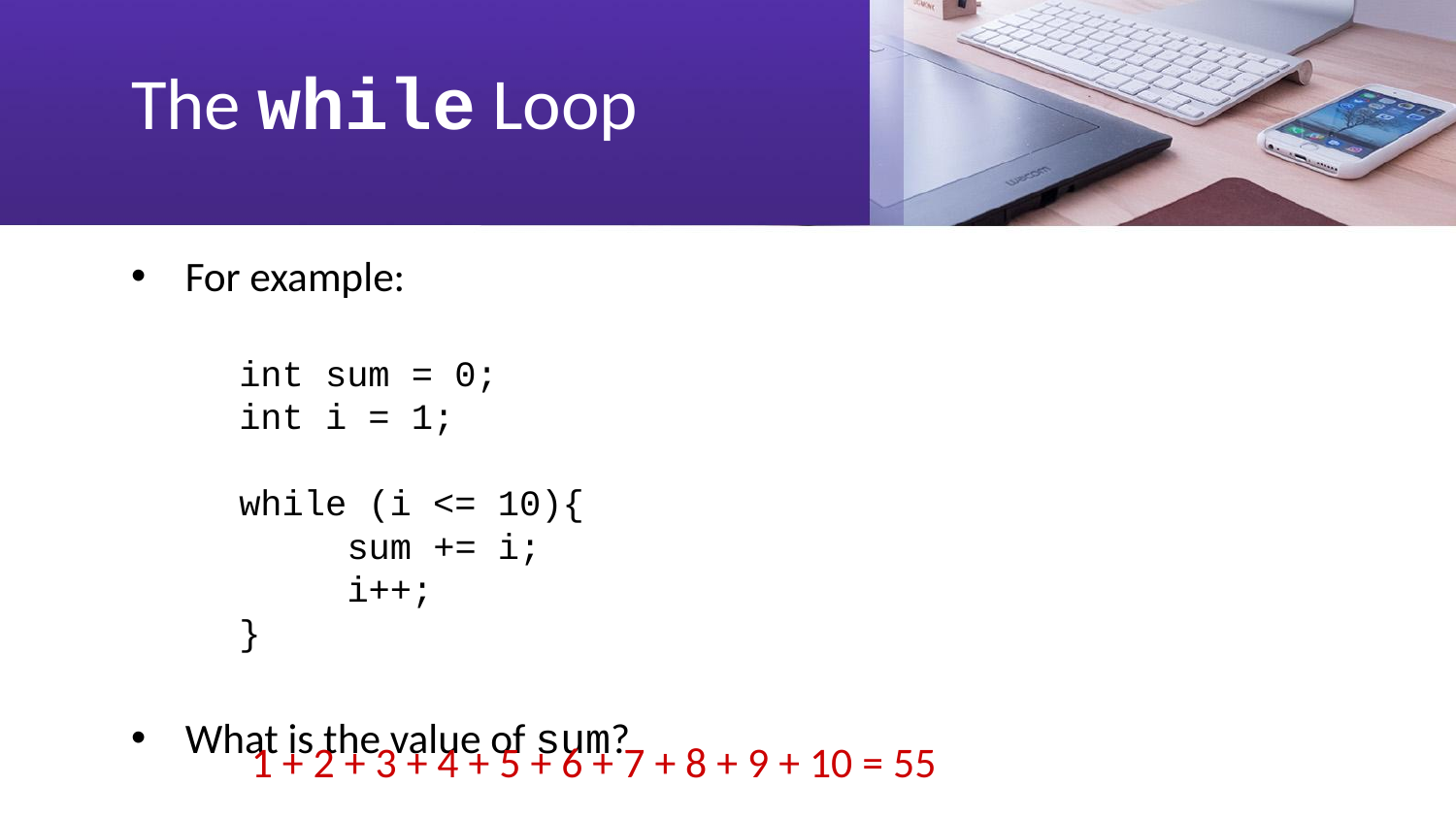

# The while Loop
For example:

     int sum = 0;
     int i = 1;

     while (i <= 10){
          sum += i;
          i++;
     }

What is the value of sum?

1 + 2 + 3 + 4 + 5 + 6 + 7 + 8 + 9 + 10 = 55